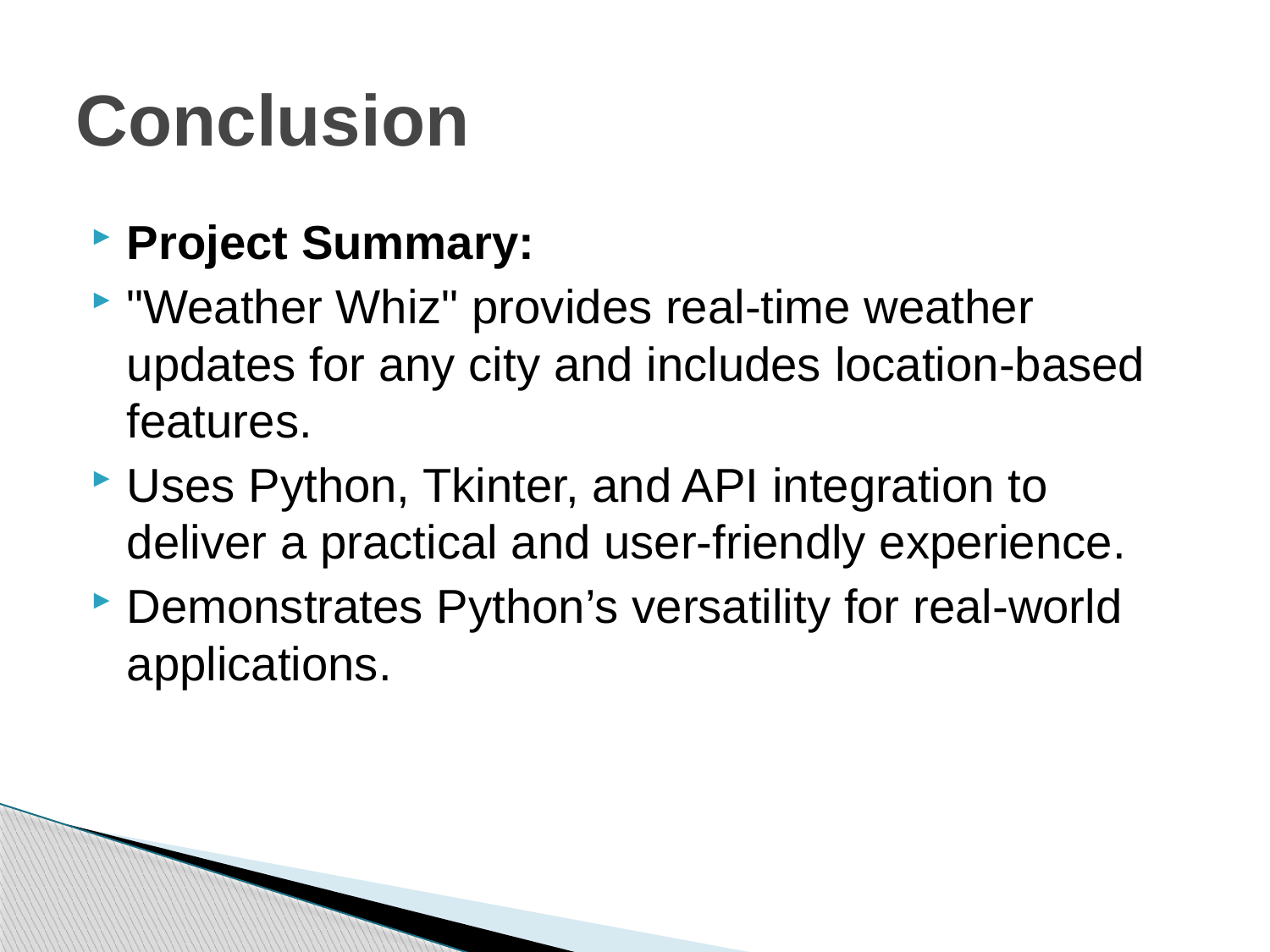

# Conclusion
Project Summary:
"Weather Whiz" provides real-time weather updates for any city and includes location-based features.
Uses Python, Tkinter, and API integration to deliver a practical and user-friendly experience.
Demonstrates Python’s versatility for real-world applications.